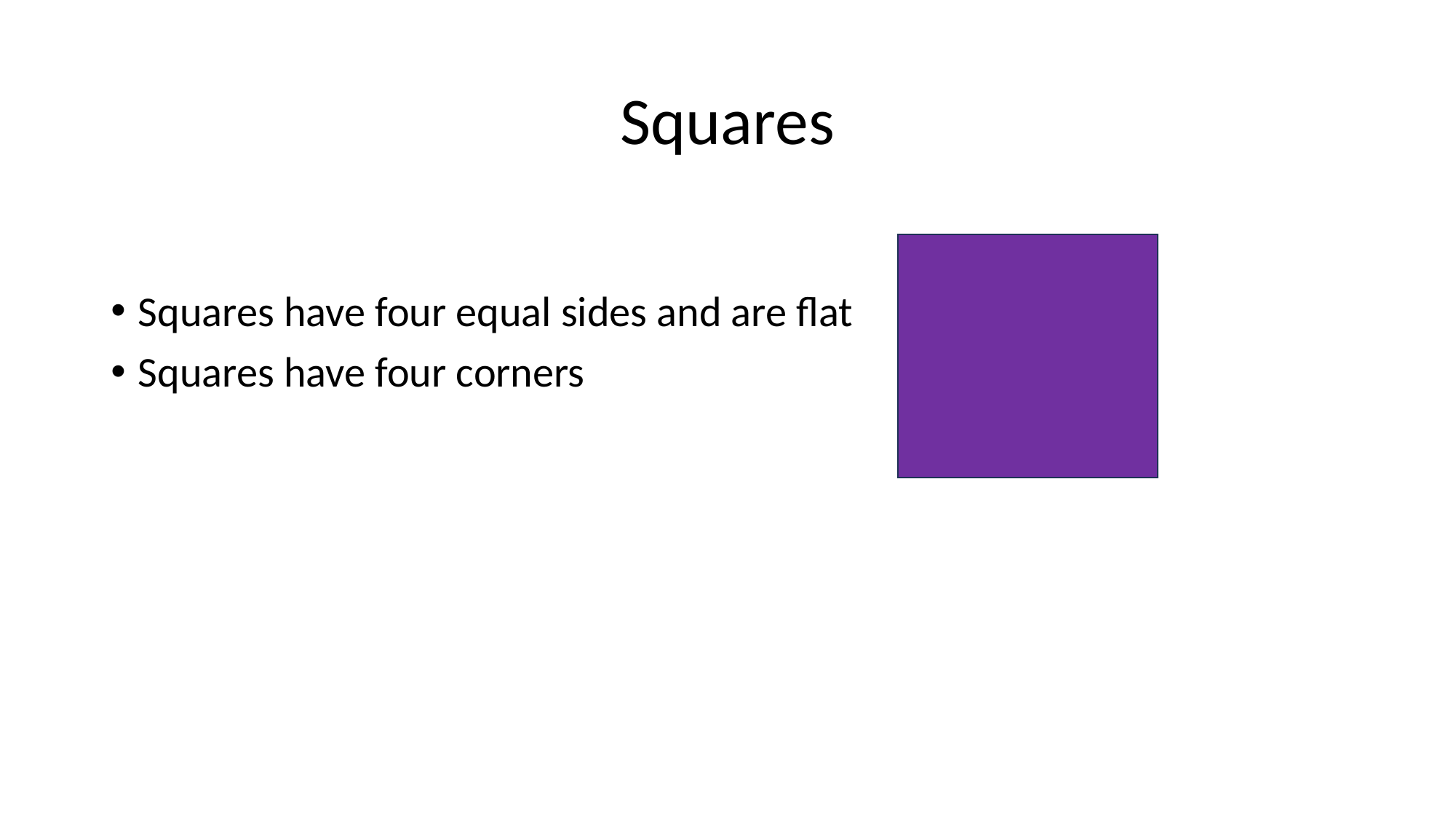

# Squares

Squares have four equal sides and are flat
Squares have four corners